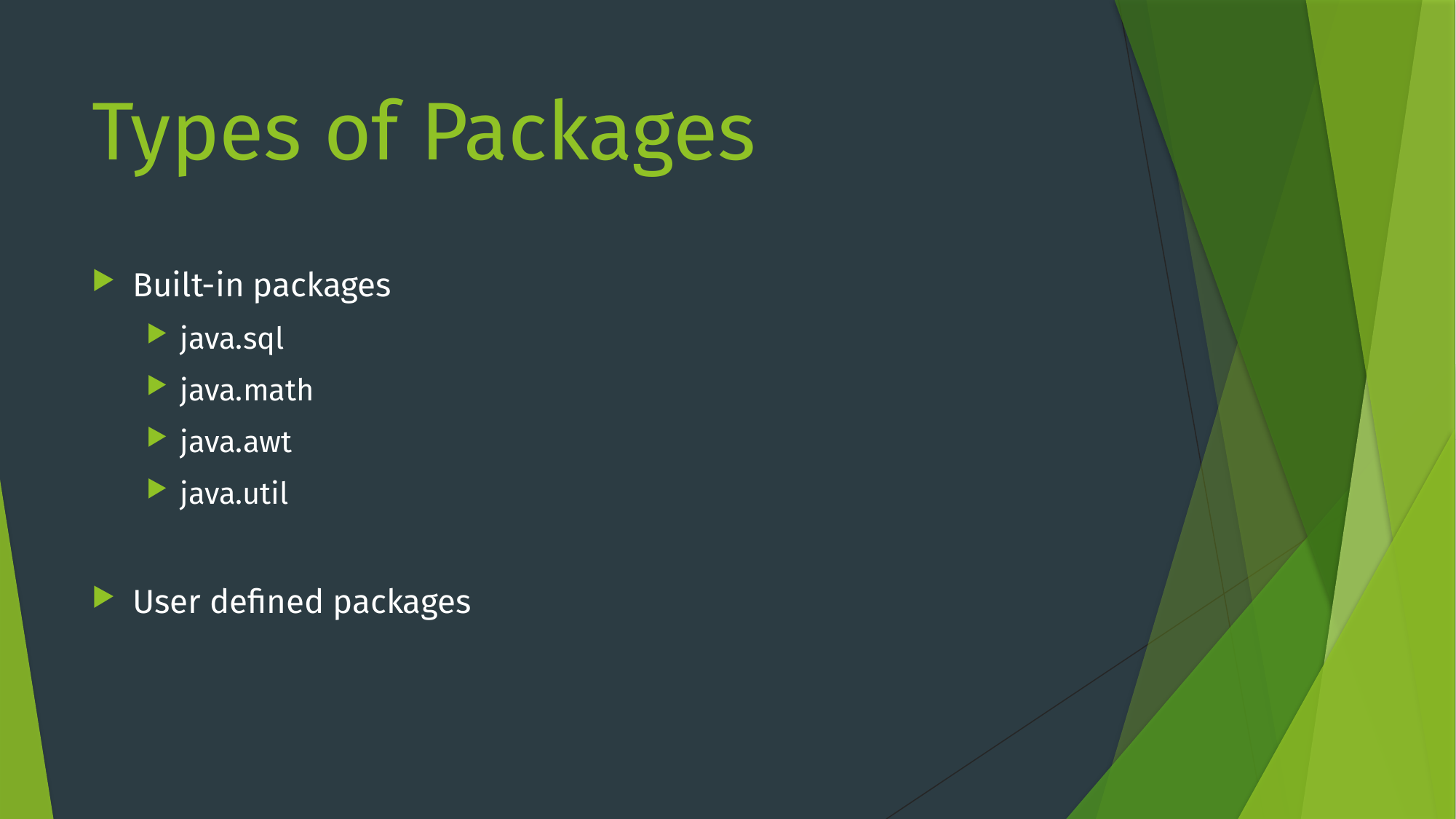

# Types of Packages
Built-in packages
java.sql
java.math
java.awt
java.util

User defined packages